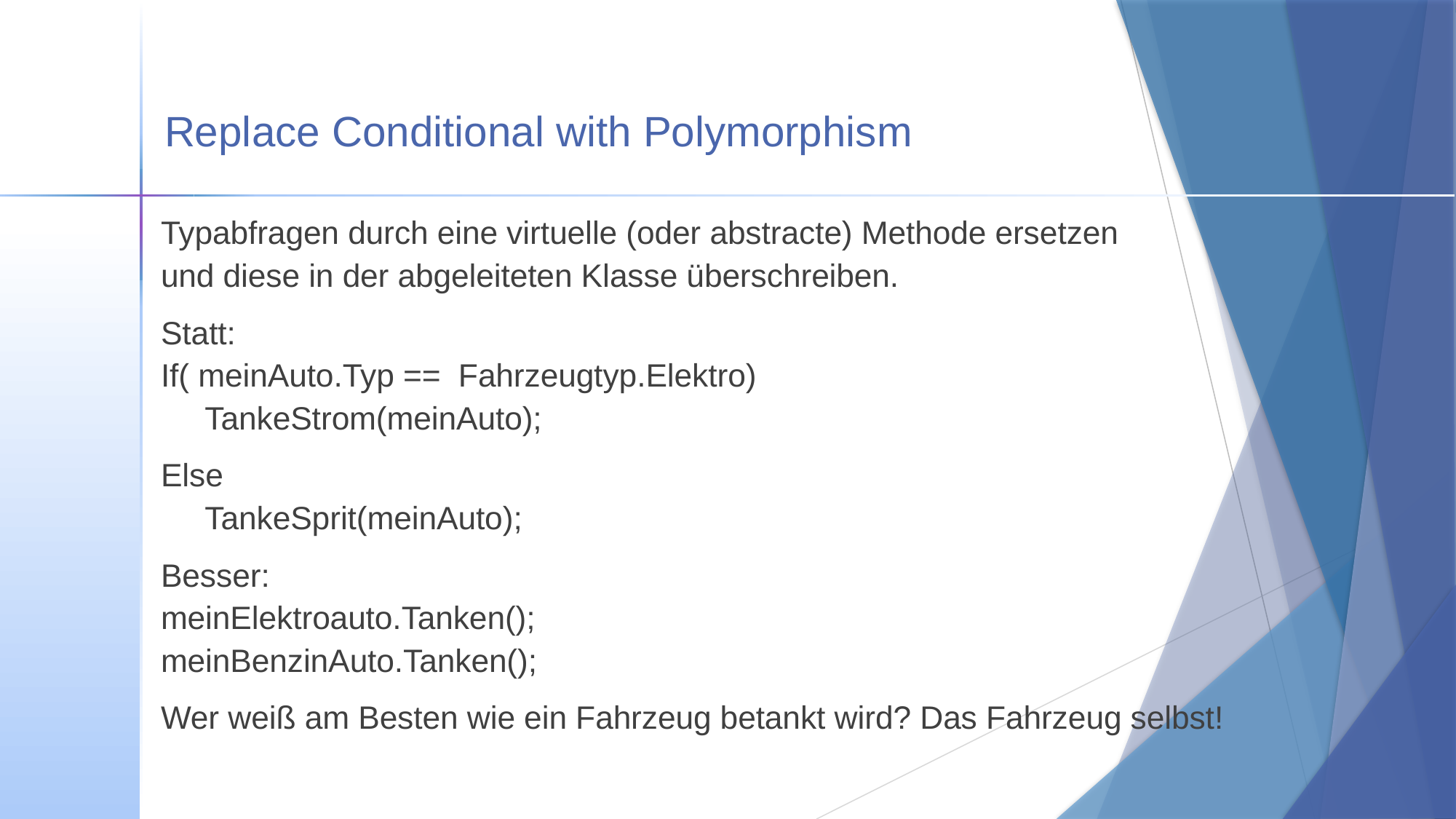

# Replace Conditional with Polymorphism
Typabfragen durch eine virtuelle (oder abstracte) Methode ersetzen
und diese in der abgeleiteten Klasse überschreiben.
Statt:
If( meinAuto.Typ ==  Fahrzeugtyp.Elektro)
     TankeStrom(meinAuto);
Else
     TankeSprit(meinAuto);
Besser:
meinElektroauto.Tanken();
meinBenzinAuto.Tanken();
Wer weiß am Besten wie ein Fahrzeug betankt wird? Das Fahrzeug selbst!